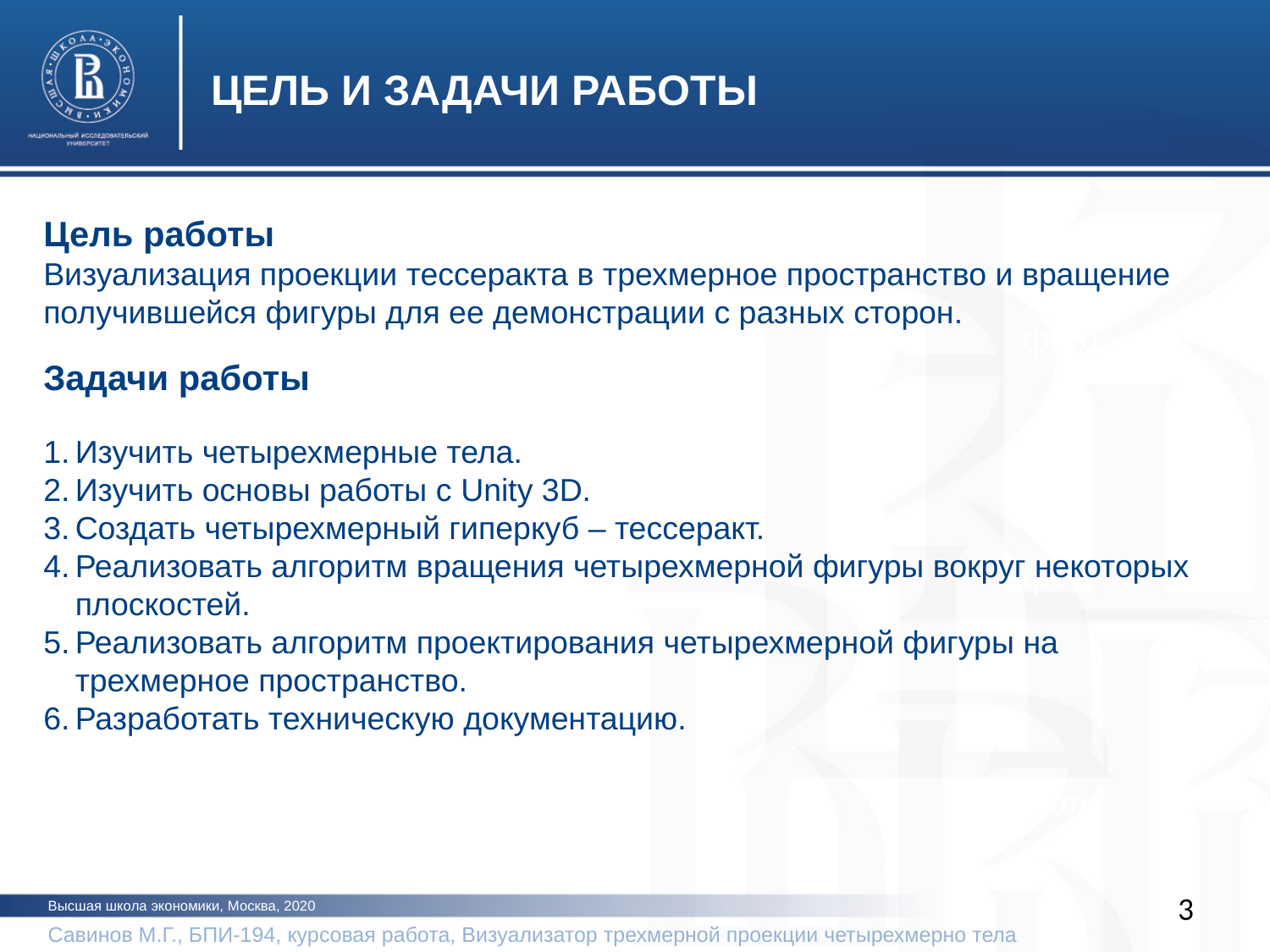

ЦЕЛЬ И ЗАДАЧИ РАБОТЫ
Цель работы
Визуализация проекции тессеракта в трехмерное пространство и вращение получившейся фигуры для ее демонстрации с разных сторон.

Задачи работы

Изучить четырехмерные тела.
Изучить основы работы с Unity 3D.
Создать четырехмерный гиперкуб – тессеракт.
Реализовать алгоритм вращения четырехмерной фигуры вокруг некоторых плоскостей.
Реализовать алгоритм проектирования четырехмерной фигуры на трехмерное пространство.
Разработать техническую документацию.
фото
фото
фото
3
Высшая школа экономики, Москва, 2020
Савинов М.Г., БПИ-194, курсовая работа, Визуализатор трехмерной проекции четырехмерно тела		2020